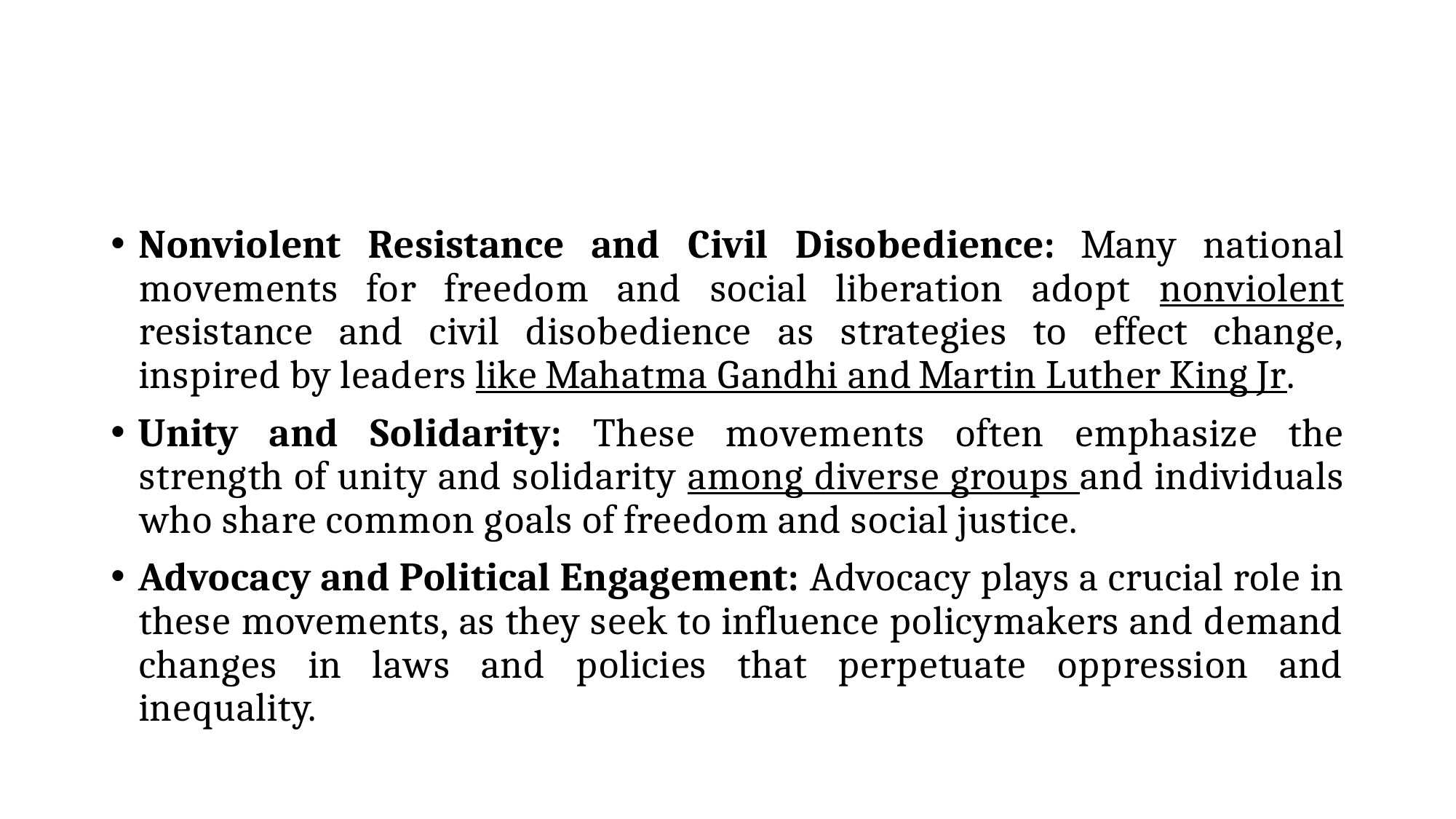

#
Nonviolent Resistance and Civil Disobedience: Many national movements for freedom and social liberation adopt nonviolent resistance and civil disobedience as strategies to effect change, inspired by leaders like Mahatma Gandhi and Martin Luther King Jr.
Unity and Solidarity: These movements often emphasize the strength of unity and solidarity among diverse groups and individuals who share common goals of freedom and social justice.
Advocacy and Political Engagement: Advocacy plays a crucial role in these movements, as they seek to influence policymakers and demand changes in laws and policies that perpetuate oppression and inequality.